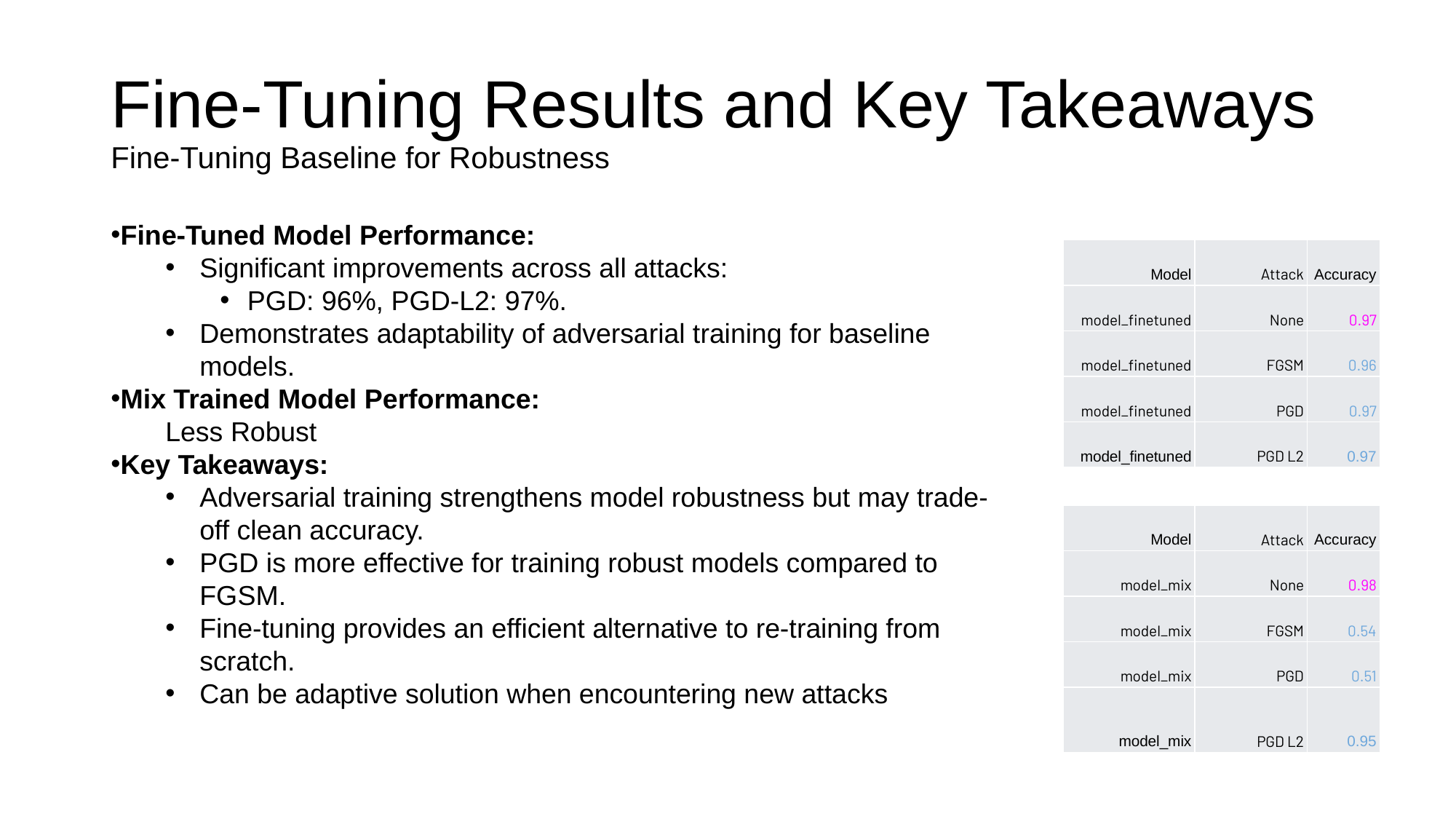

# Fine-Tuning Results and Key Takeaways Fine-Tuning Baseline for Robustness
Fine-Tuned Model Performance:
Significant improvements across all attacks:
PGD: 96%, PGD-L2: 97%.
Demonstrates adaptability of adversarial training for baseline models.
Mix Trained Model Performance:
Less Robust
Key Takeaways:
Adversarial training strengthens model robustness but may trade-off clean accuracy.
PGD is more effective for training robust models compared to FGSM.
Fine-tuning provides an efficient alternative to re-training from scratch.
Can be adaptive solution when encountering new attacks

| Model | Attack | Accuracy |
| --- | --- | --- |
| model\_finetuned | None | 0.97 |
| model\_finetuned | FGSM | 0.96 |
| model\_finetuned | PGD | 0.97 |
| model\_finetuned | PGD L2 | 0.97 |
| Model | Attack | Accuracy |
| --- | --- | --- |
| model\_mix | None | 0.98 |
| model\_mix | FGSM | 0.54 |
| model\_mix | PGD | 0.51 |
| model\_mix | PGD L2 | 0.95 |